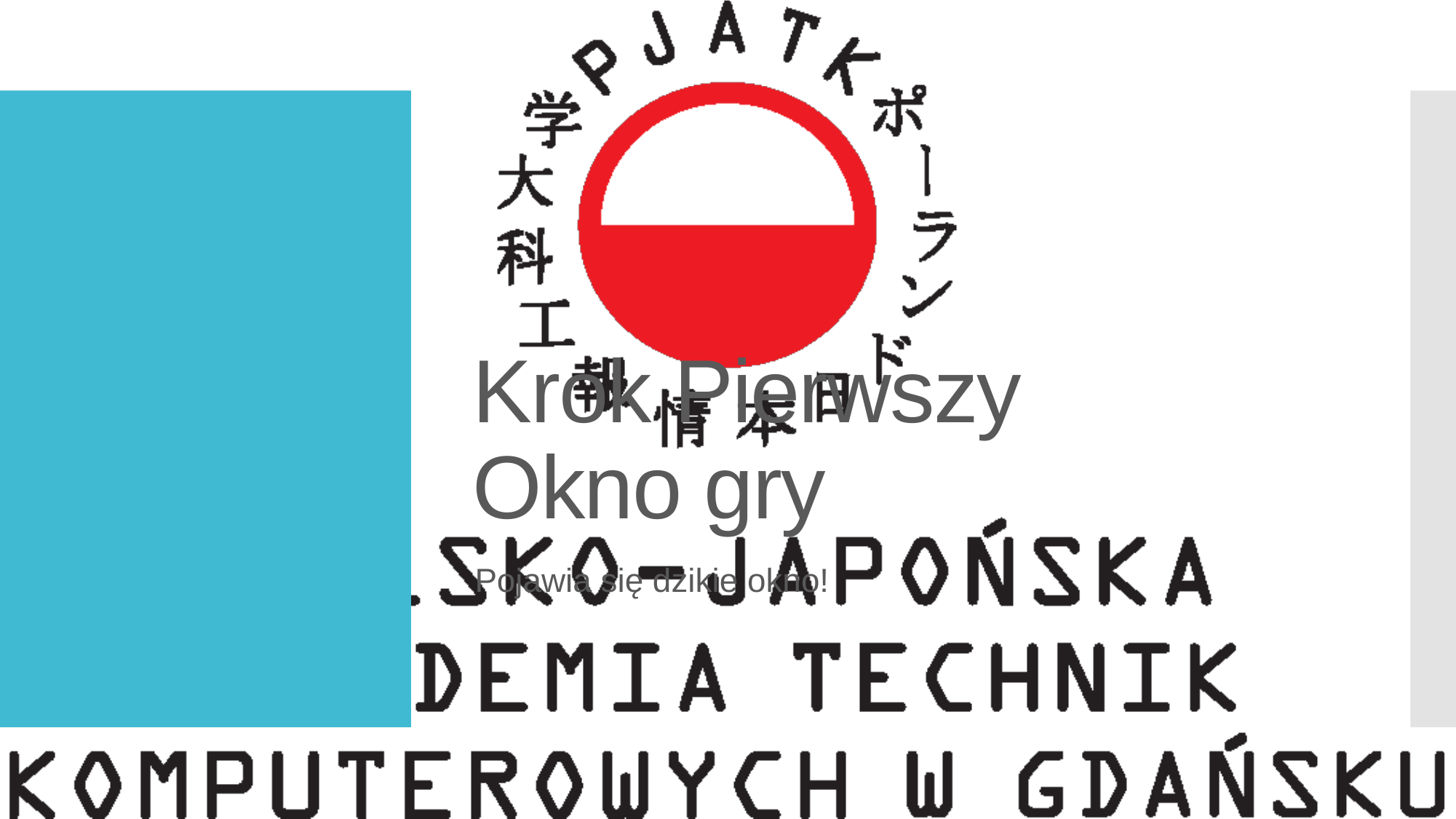

# Krok Pierwszy Okno gry
Pojawia się dzikie okno!